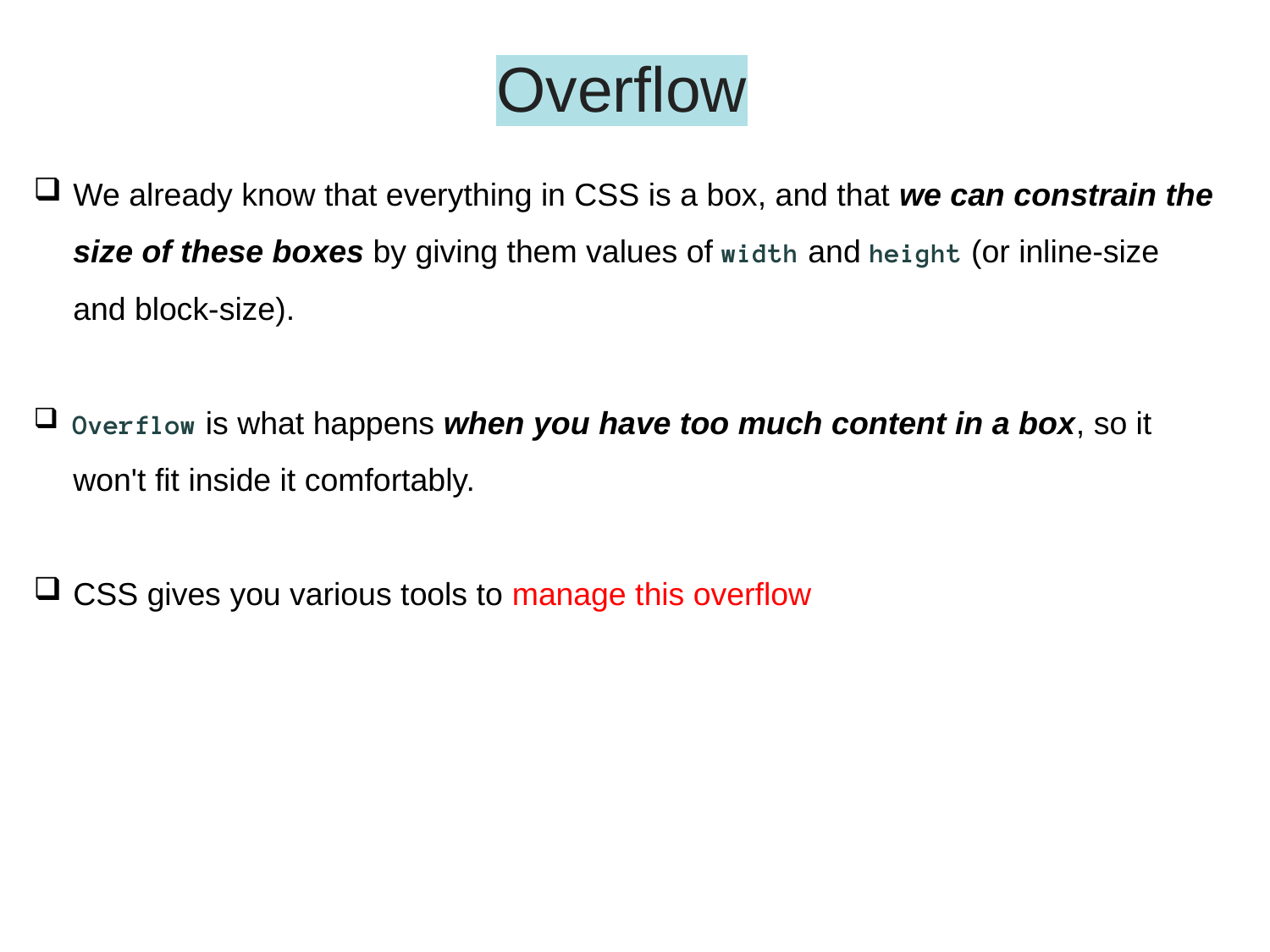

# Overflow
We already know that everything in CSS is a box, and that we can constrain the size of these boxes by giving them values of width and height (or inline-size and block-size).

Overflow is what happens when you have too much content in a box, so it won't fit inside it comfortably.

CSS gives you various tools to manage this overflow